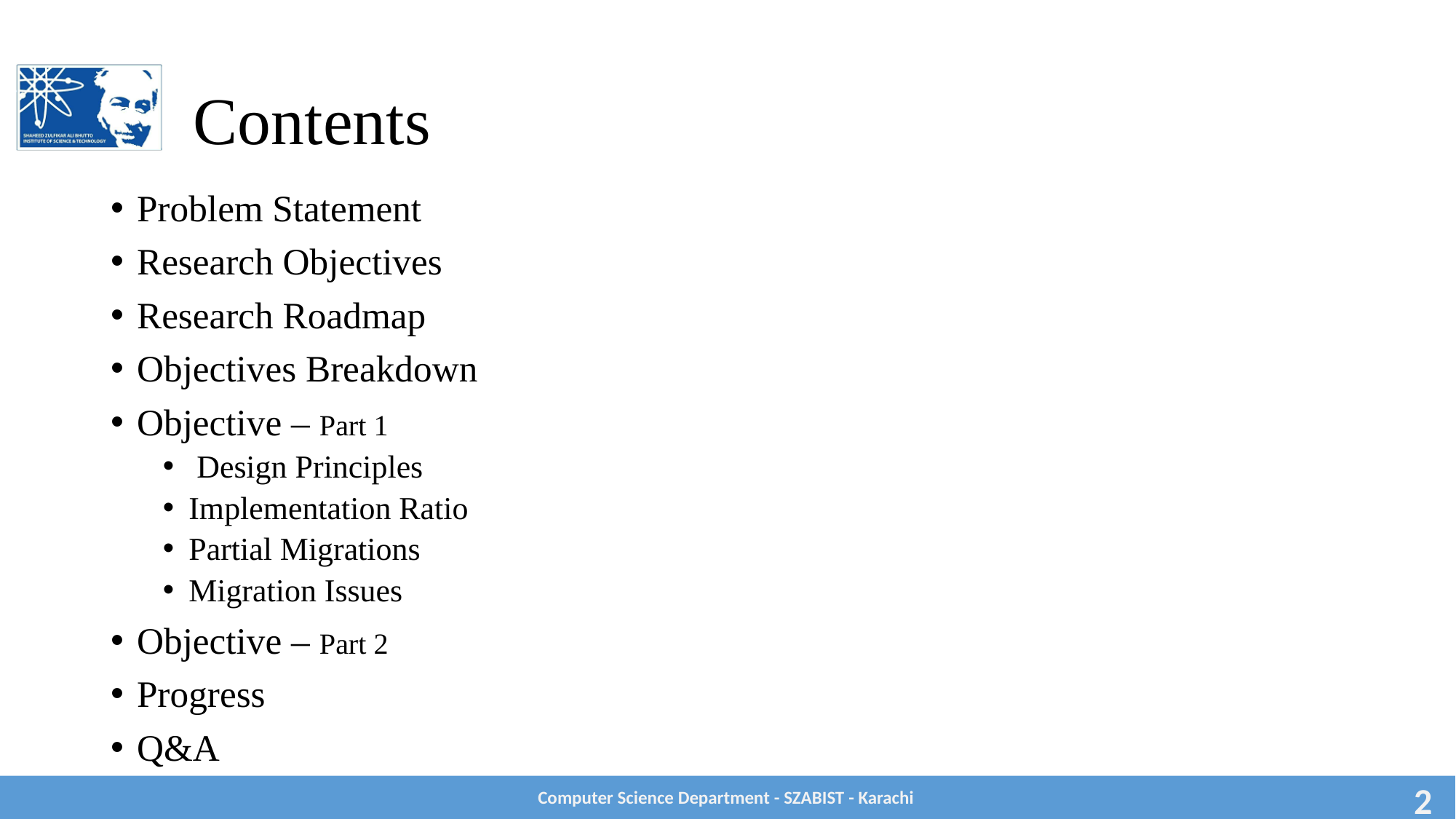

# Contents
Problem Statement
Research Objectives
Research Roadmap
Objectives Breakdown
Objective – Part 1
 Design Principles
Implementation Ratio
Partial Migrations
Migration Issues
Objective – Part 2
Progress
Q&A
Computer Science Department - SZABIST - Karachi
2